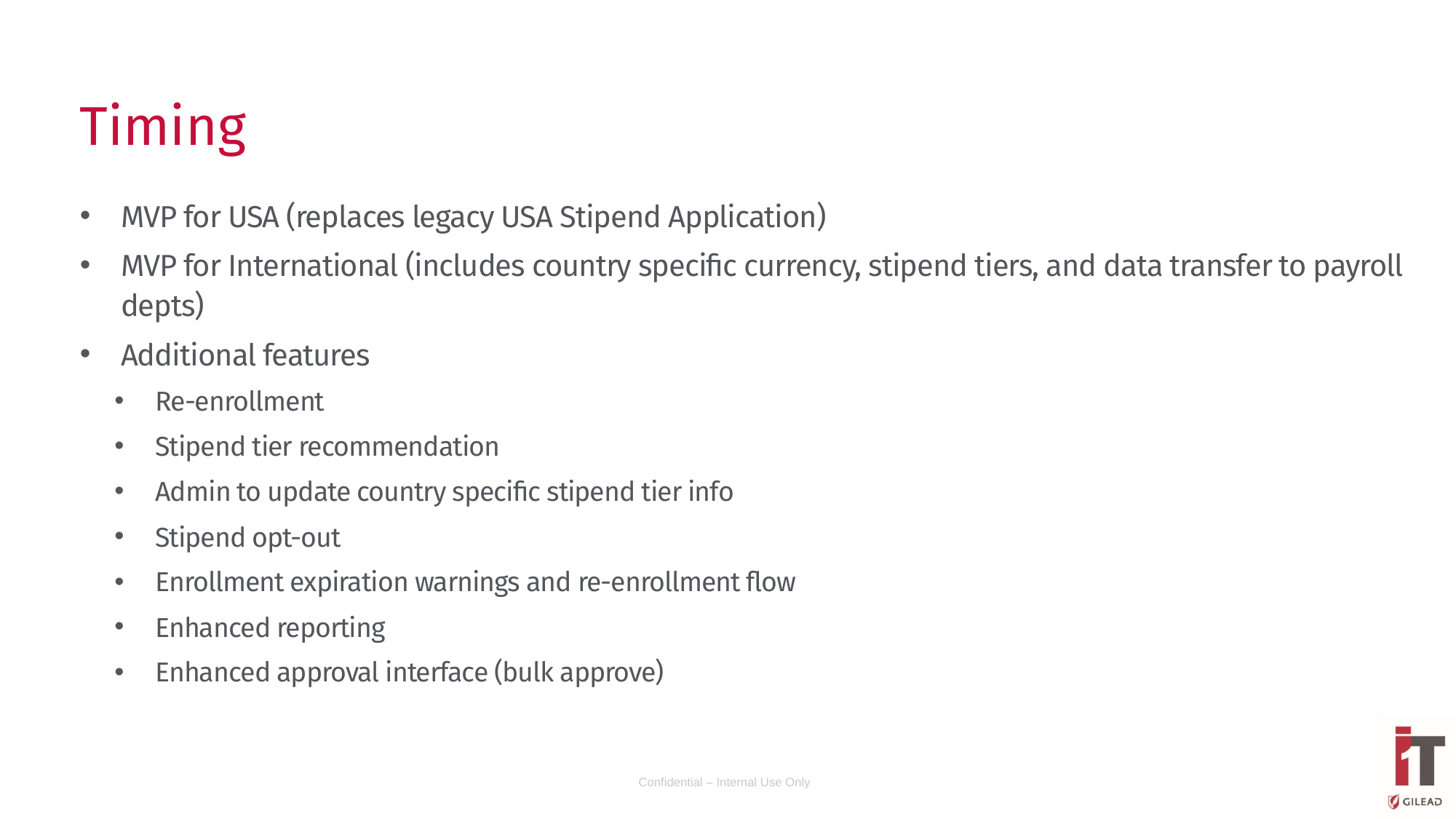

# Timing
MVP for USA (replaces legacy USA Stipend Application)
MVP for International (includes country specific currency, stipend tiers, and data transfer to payroll depts)
Additional features
Re-enrollment
Stipend tier recommendation
Admin to update country specific stipend tier info
Stipend opt-out
Enrollment expiration warnings and re-enrollment flow
Enhanced reporting
Enhanced approval interface (bulk approve)